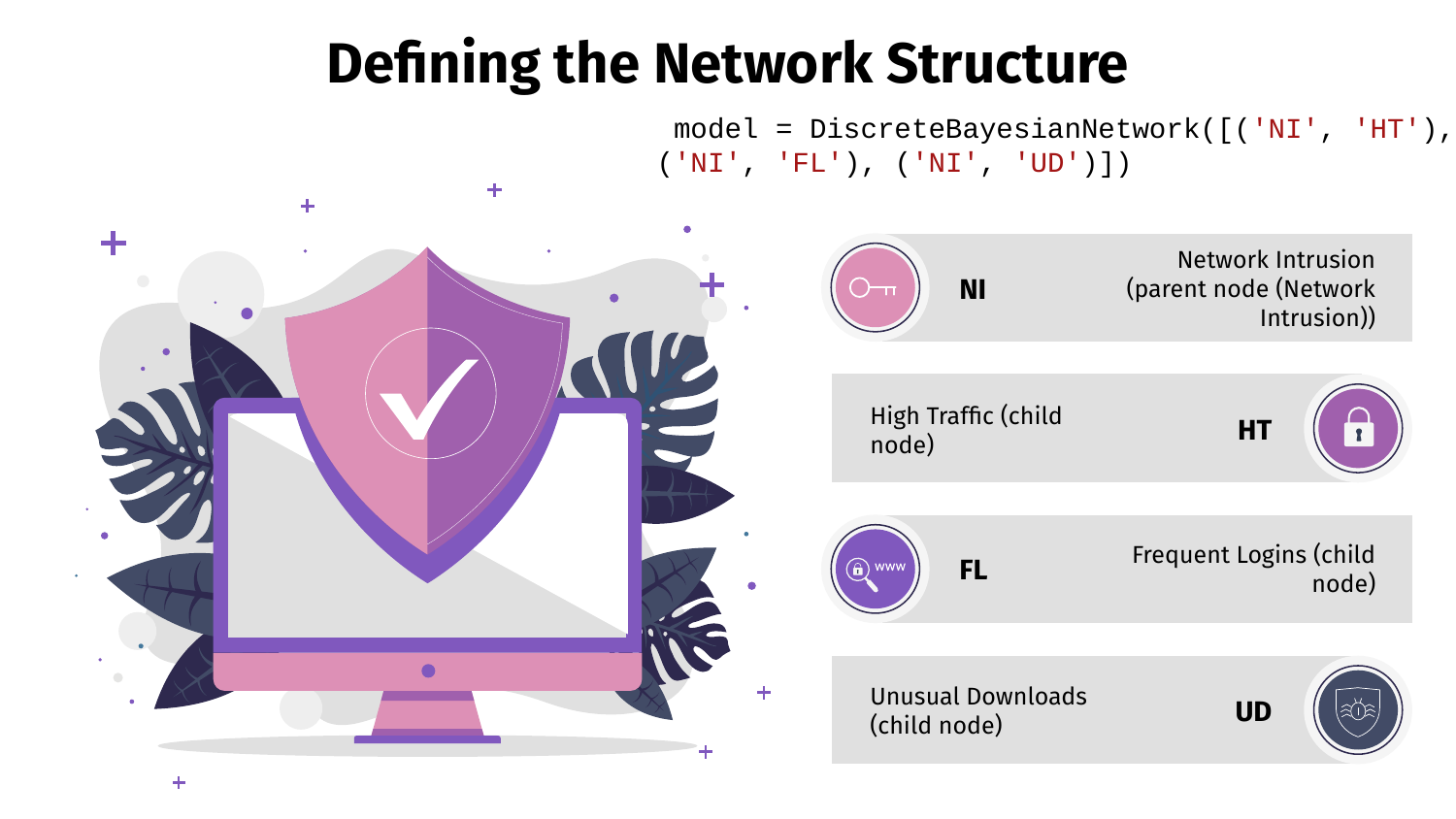

# Defining the Network Structure
 model = DiscreteBayesianNetwork([('NI', 'HT'), ('NI', 'FL'), ('NI', 'UD')])

Network Intrusion (parent node (Network Intrusion))
NI

High Traffic (child node)
HT

Frequent Logins (child node)
FL

Unusual Downloads (child node)
UD